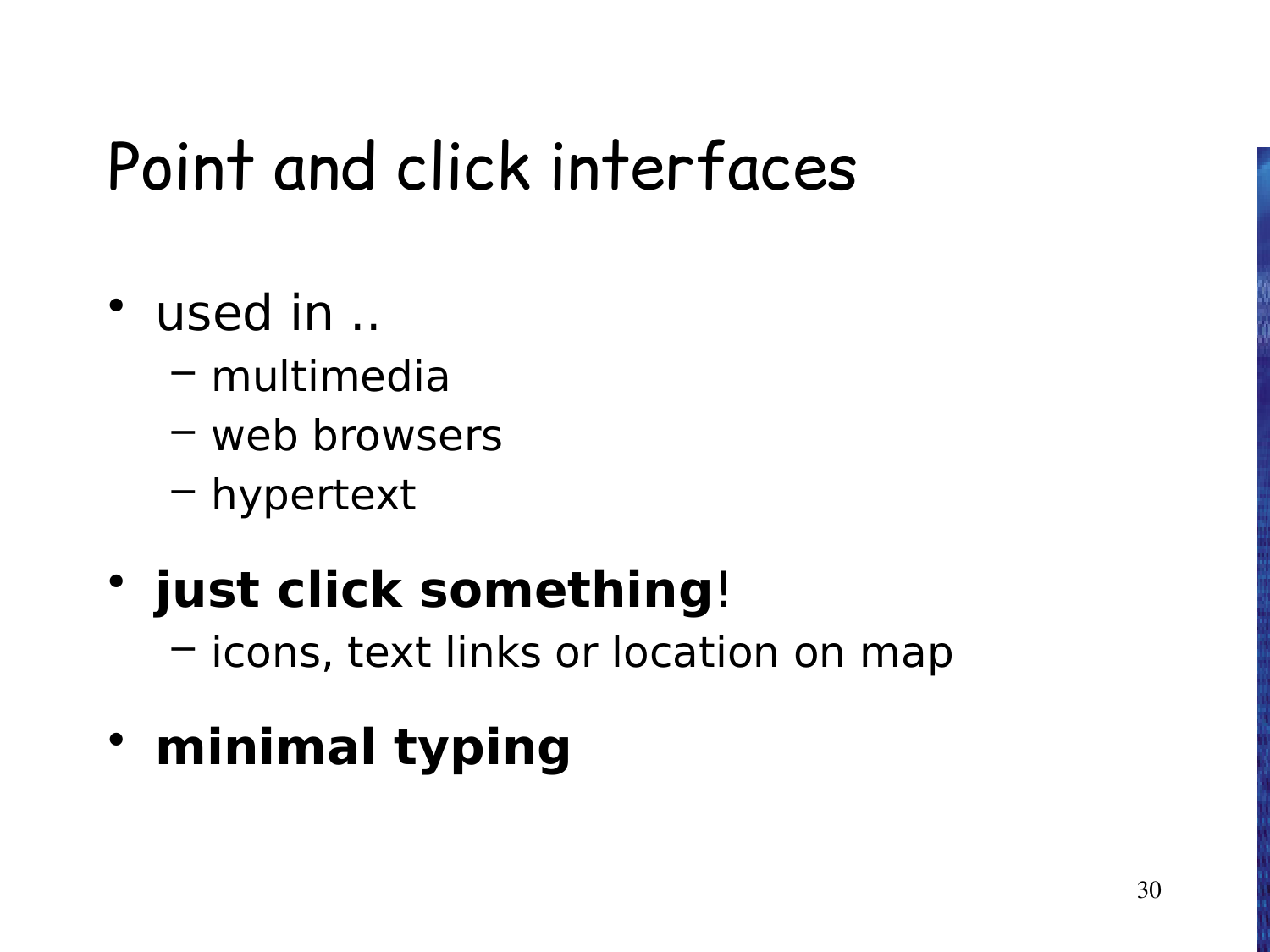

# Point and click interfaces
used in ..
multimedia
web browsers
hypertext

just click something!
icons, text links or location on map

minimal typing
30